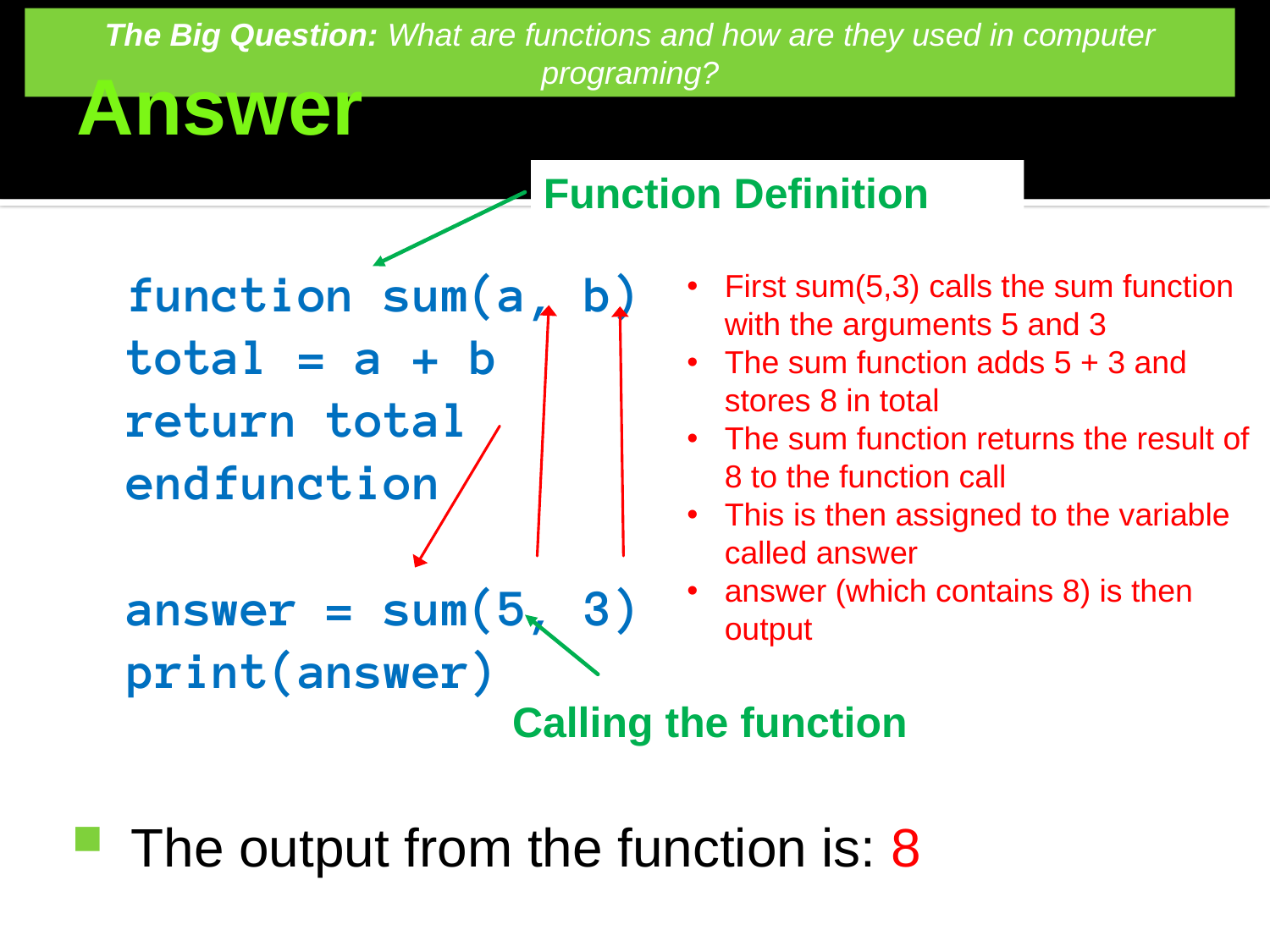

# Answer
Function Definition
function sum(a, b)
	total = a + b
	return total
endfunction

answer = sum(5, 3)
print(answer)

The output from the function is: 8

First sum(5,3) calls the sum function with the arguments 5 and 3
The sum function adds 5 + 3 and stores 8 in total
The sum function returns the result of 8 to the function call
This is then assigned to the variable called answer
answer (which contains 8) is then output

Calling the function